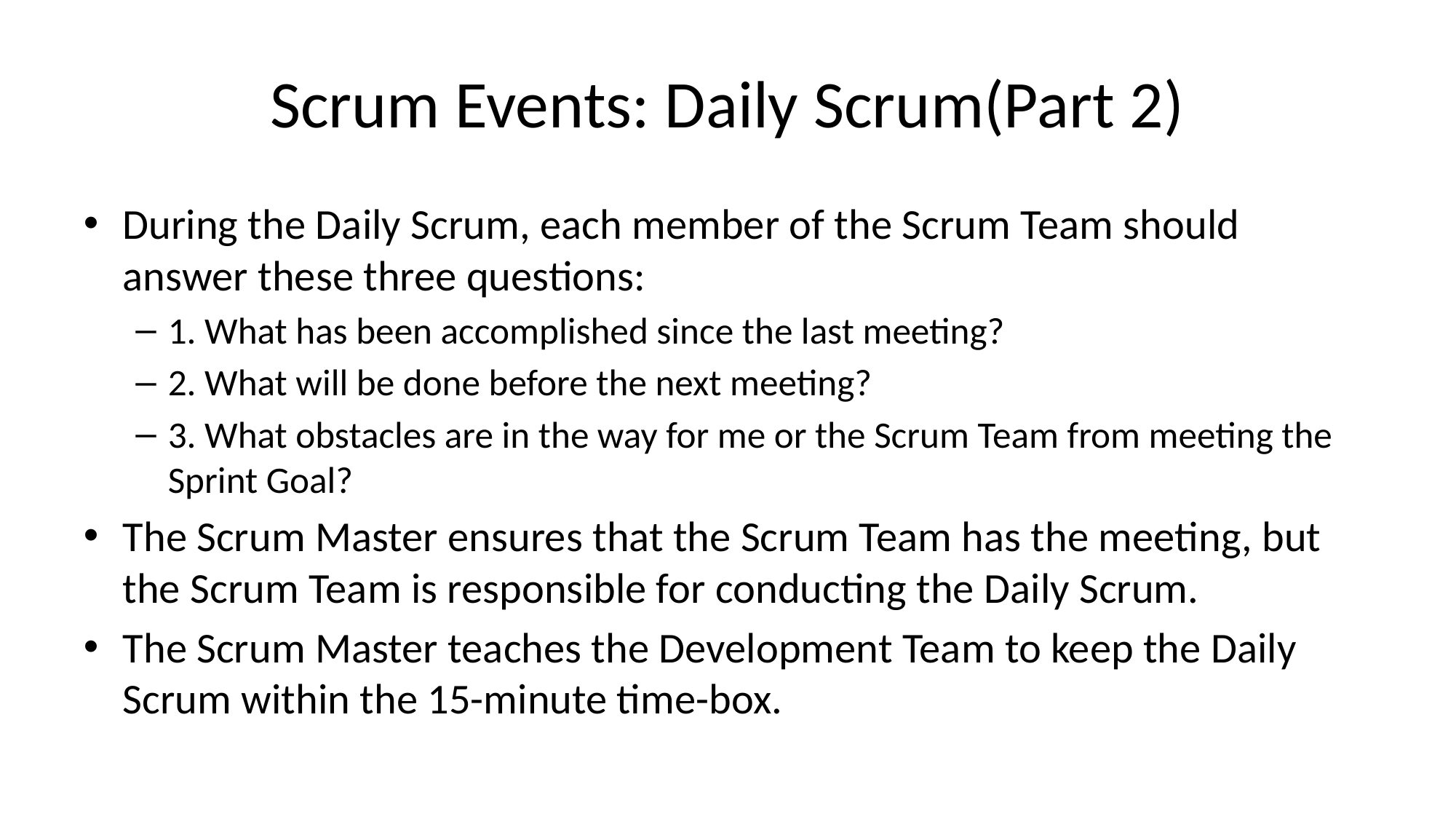

# Scrum Events: Daily Scrum(Part 2)
During the Daily Scrum, each member of the Scrum Team should answer these three questions:
1. What has been accomplished since the last meeting?
2. What will be done before the next meeting?
3. What obstacles are in the way for me or the Scrum Team from meeting the Sprint Goal?
The Scrum Master ensures that the Scrum Team has the meeting, but the Scrum Team is responsible for conducting the Daily Scrum.
The Scrum Master teaches the Development Team to keep the Daily Scrum within the 15-minute time-box.